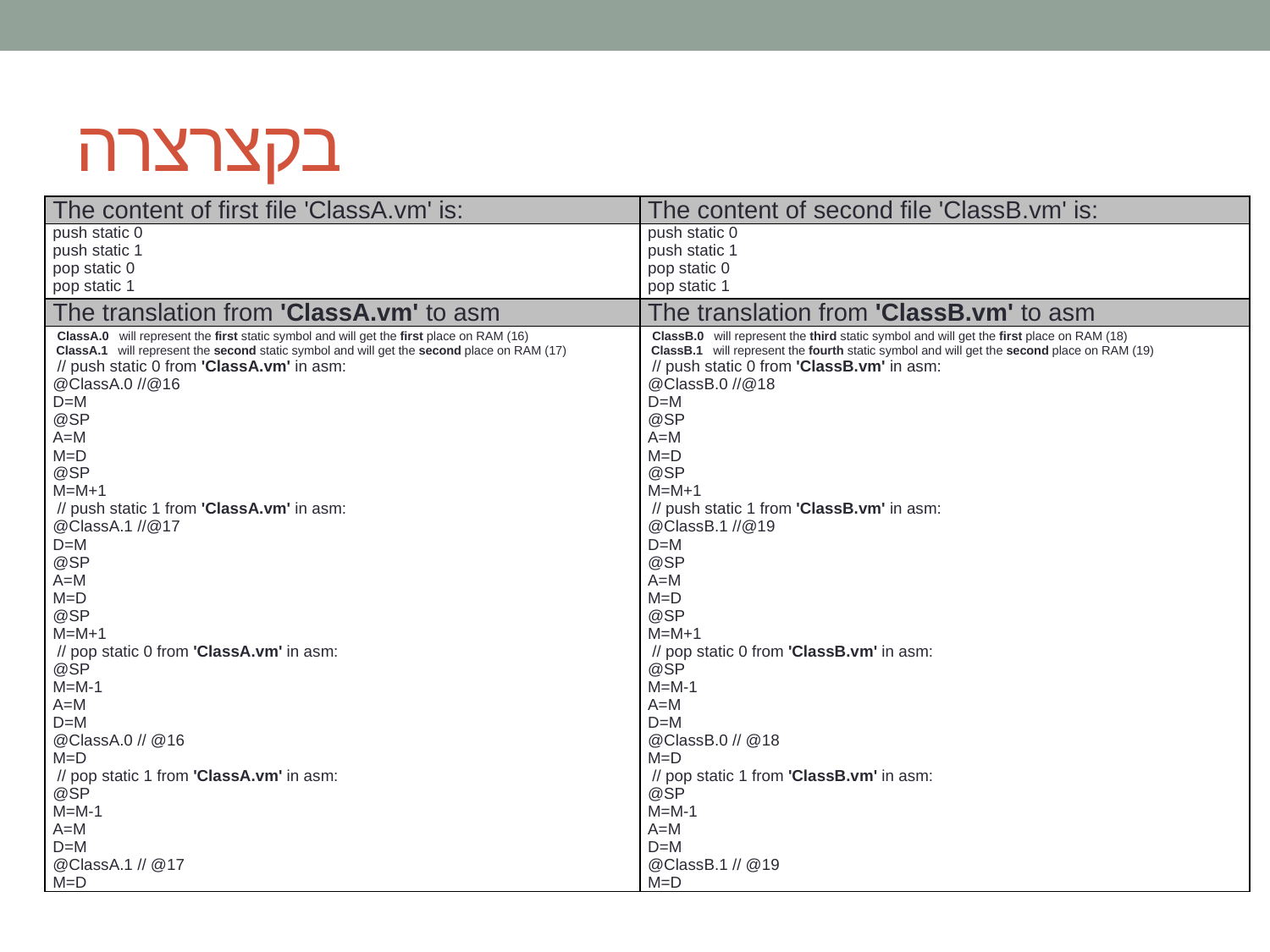

# בקצרצרה
| The content of first file 'ClassA.vm' is: | The content of second file 'ClassB.vm' is: |
| --- | --- |
| push static 0 push static 1 pop static 0 pop static 1 | push static 0 push static 1 pop static 0 pop static 1 |
| The translation from 'ClassA.vm' to asm | The translation from 'ClassB.vm' to asm |
| ClassA.0 will represent the first static symbol and will get the first place on RAM (16)  ClassA.1 will represent the second static symbol and will get the second place on RAM (17)  // push static 0 from 'ClassA.vm' in asm: @ClassA.0 //@16 D=M @SP A=M M=D @SP M=M+1  // push static 1 from 'ClassA.vm' in asm: @ClassA.1 //@17 D=M @SP A=M M=D @SP M=M+1  // pop static 0 from 'ClassA.vm' in asm: @SP M=M-1 A=M D=M @ClassA.0 // @16 M=D  // pop static 1 from 'ClassA.vm' in asm: @SP M=M-1 A=M D=M @ClassA.1 // @17 M=D | ClassB.0 will represent the third static symbol and will get the first place on RAM (18)  ClassB.1 will represent the fourth static symbol and will get the second place on RAM (19)  // push static 0 from 'ClassB.vm' in asm: @ClassB.0 //@18 D=M @SP A=M M=D @SP M=M+1  // push static 1 from 'ClassB.vm' in asm: @ClassB.1 //@19 D=M @SP A=M M=D @SP M=M+1  // pop static 0 from 'ClassB.vm' in asm: @SP M=M-1 A=M D=M @ClassB.0 // @18 M=D  // pop static 1 from 'ClassB.vm' in asm: @SP M=M-1 A=M D=M @ClassB.1 // @19 M=D |